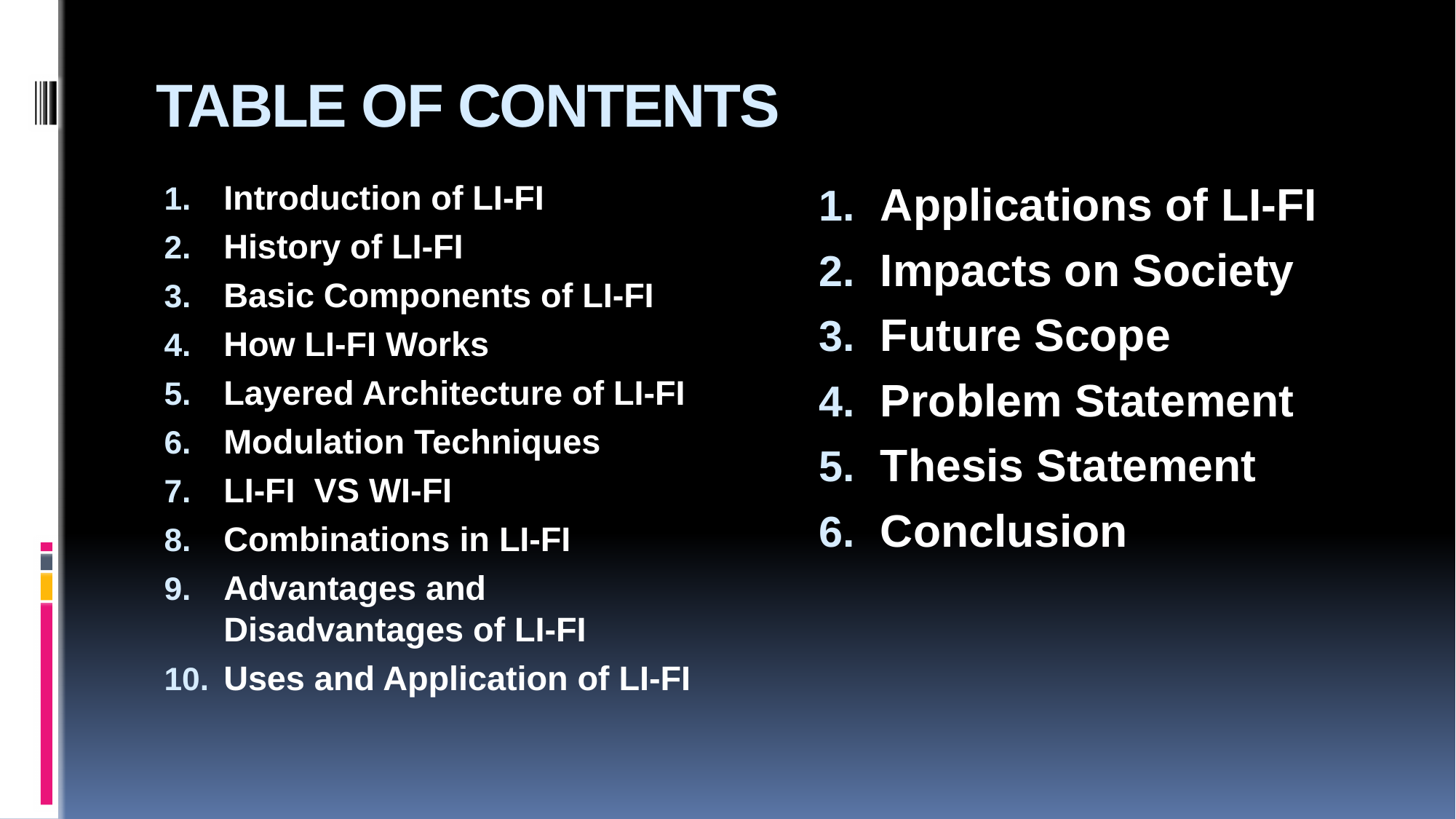

# TABLE OF CONTENTS
Introduction of LI-FI
History of LI-FI
Basic Components of LI-FI
How LI-FI Works
Layered Architecture of LI-FI
Modulation Techniques
LI-FI  VS WI-FI
Combinations in LI-FI
Advantages and Disadvantages of LI-FI
Uses and Application of LI-FI

Applications of LI-FI
Impacts on Society
Future Scope
Problem Statement
Thesis Statement
Conclusion